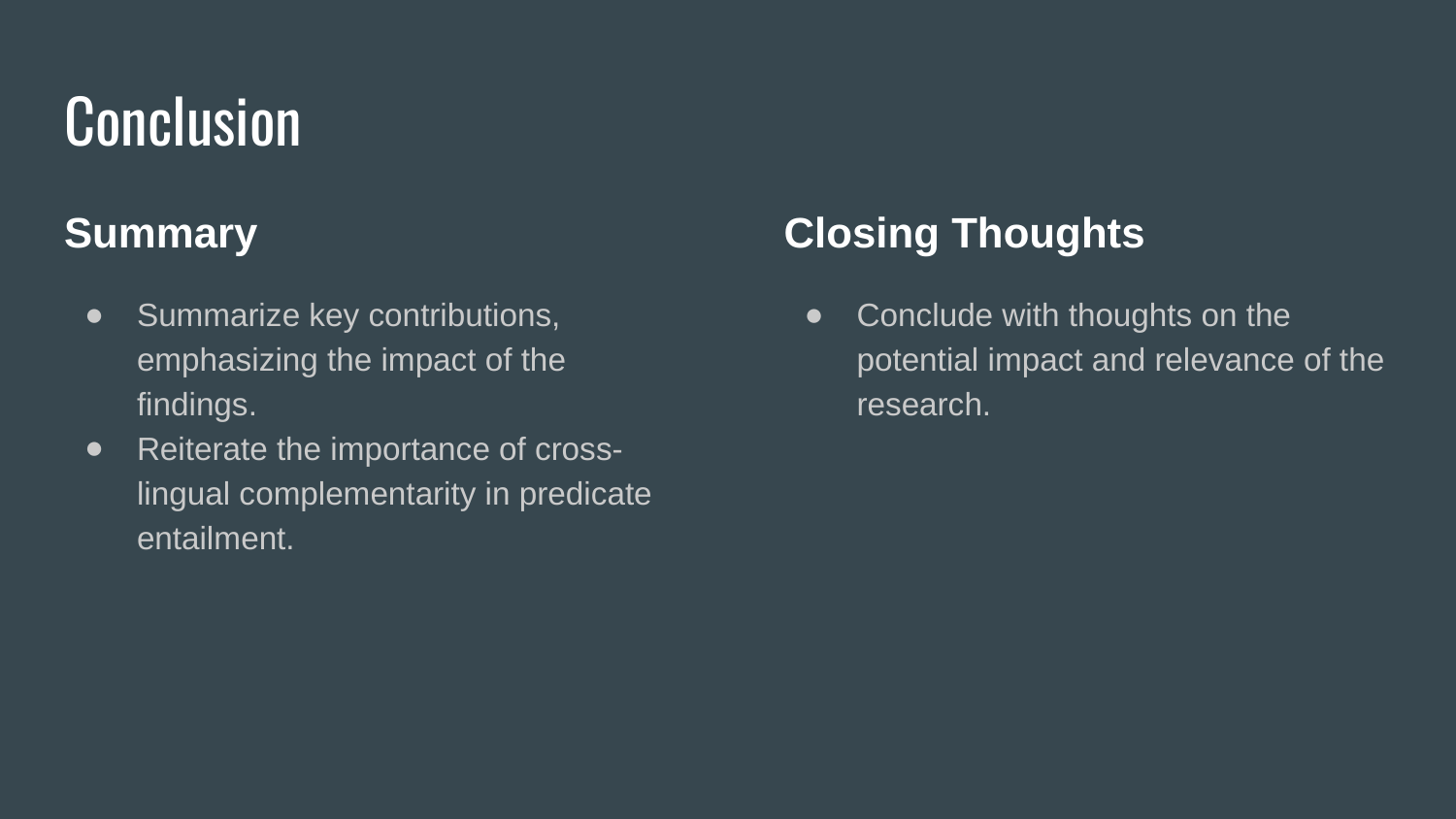

# Conclusion
Summary
Summarize key contributions, emphasizing the impact of the findings.
Reiterate the importance of cross-lingual complementarity in predicate entailment.
Closing Thoughts
Conclude with thoughts on the potential impact and relevance of the research.